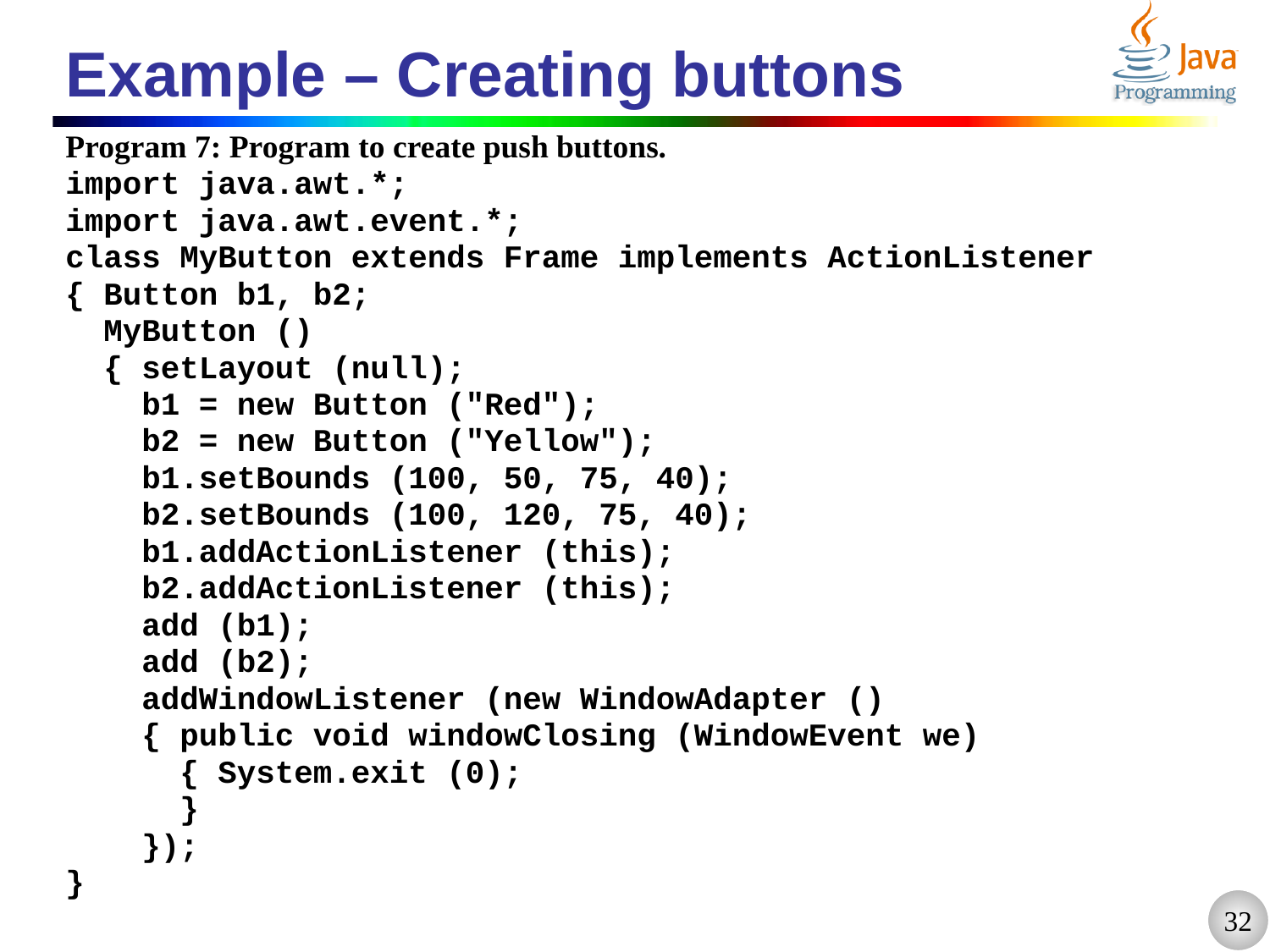

# Example – Creating buttons
Program 7: Program to create push buttons.
import java.awt.*;
import java.awt.event.*;
class MyButton extends Frame implements ActionListener
{ Button b1, b2;
  MyButton ()
  { setLayout (null);
    b1 = new Button ("Red");
    b2 = new Button ("Yellow");
    b1.setBounds (100, 50, 75, 40);
    b2.setBounds (100, 120, 75, 40);
    b1.addActionListener (this);
    b2.addActionListener (this);
    add (b1);
    add (b2);
    addWindowListener (new WindowAdapter ()
    { public void windowClosing (WindowEvent we)
      { System.exit (0);
      }
    });
}